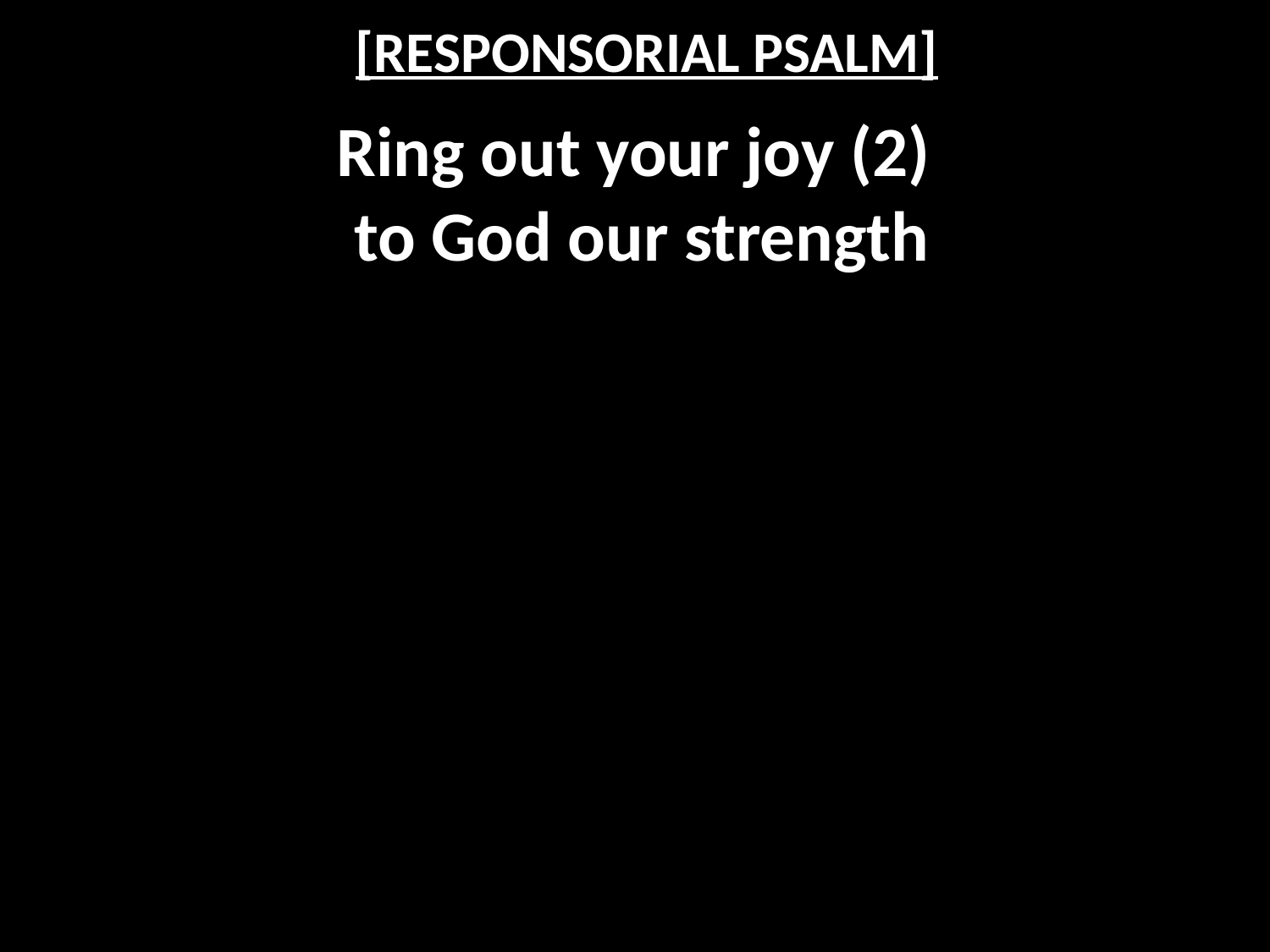

# [RESPONSORIAL PSALM]
Ring out your joy (2)
to God our strength